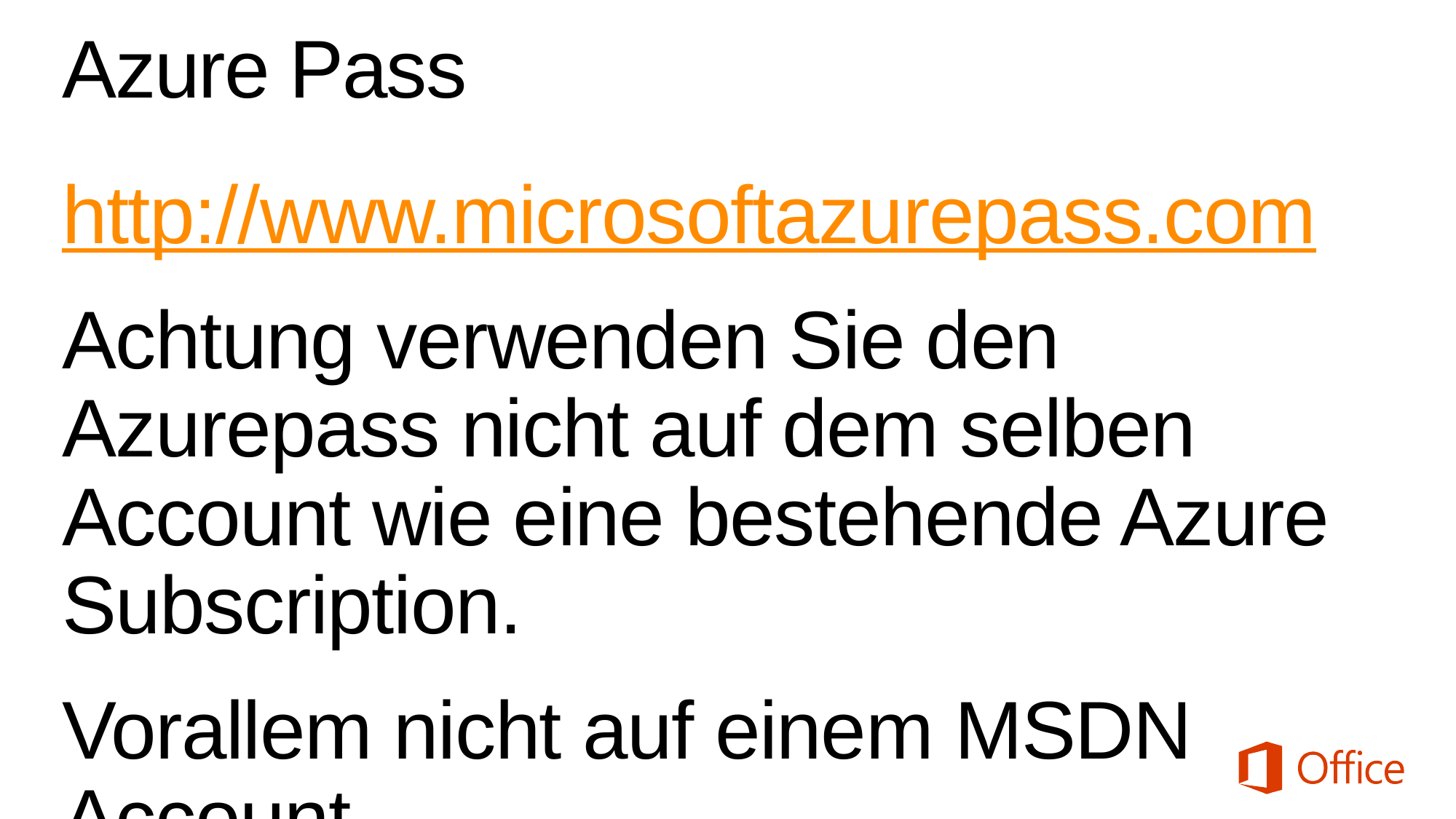

# Azure Pass
http://www.microsoftazurepass.com
Achtung verwenden Sie den Azurepass nicht auf dem selben Account wie eine bestehende Azure Subscription.
Vorallem nicht auf einem MSDN Account.